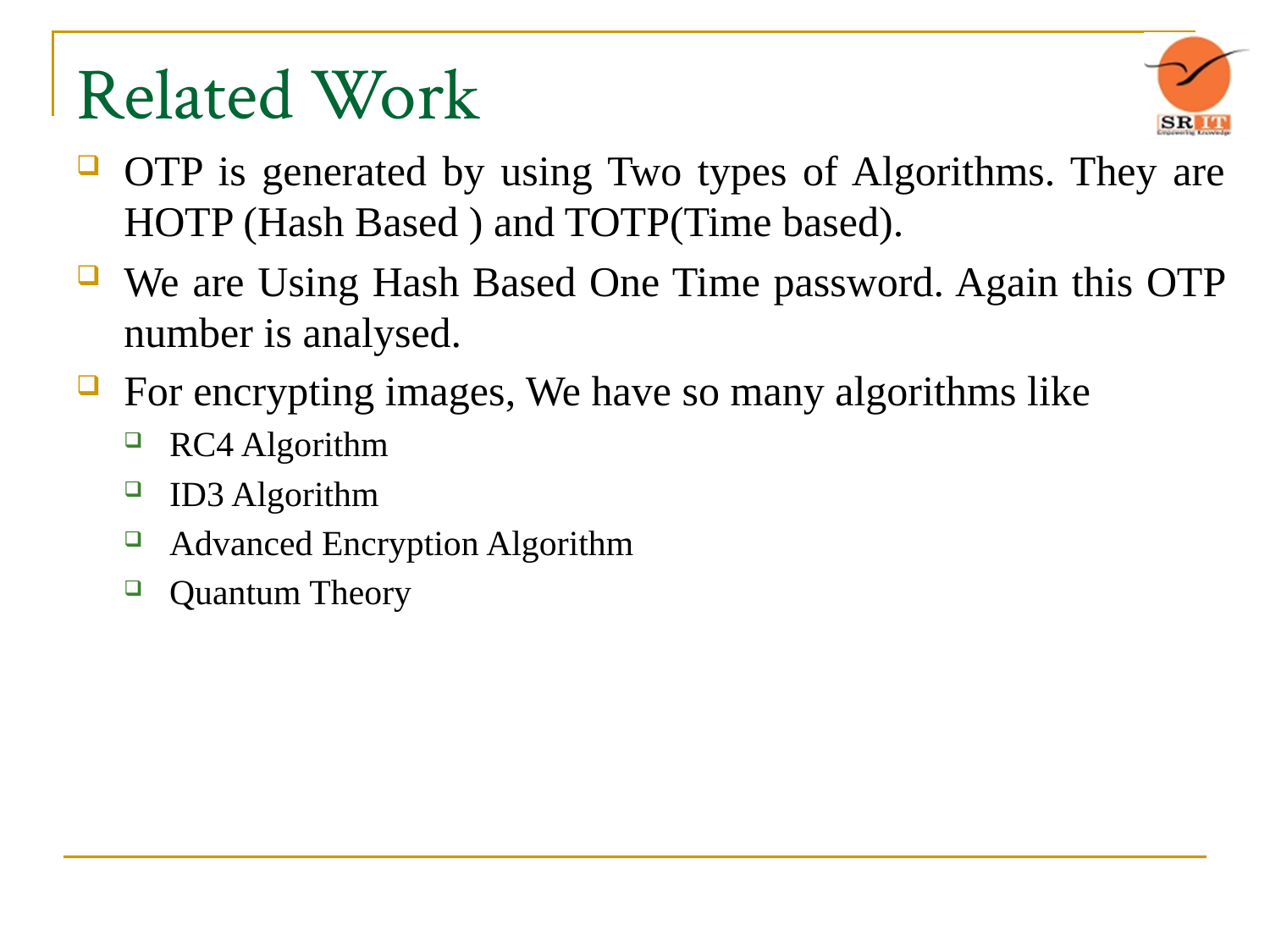

# Related Work
OTP is generated by using Two types of Algorithms. They are HOTP (Hash Based ) and TOTP(Time based).
We are Using Hash Based One Time password. Again this OTP number is analysed.
For encrypting images, We have so many algorithms like
RC4 Algorithm
ID3 Algorithm
Advanced Encryption Algorithm
Quantum Theory